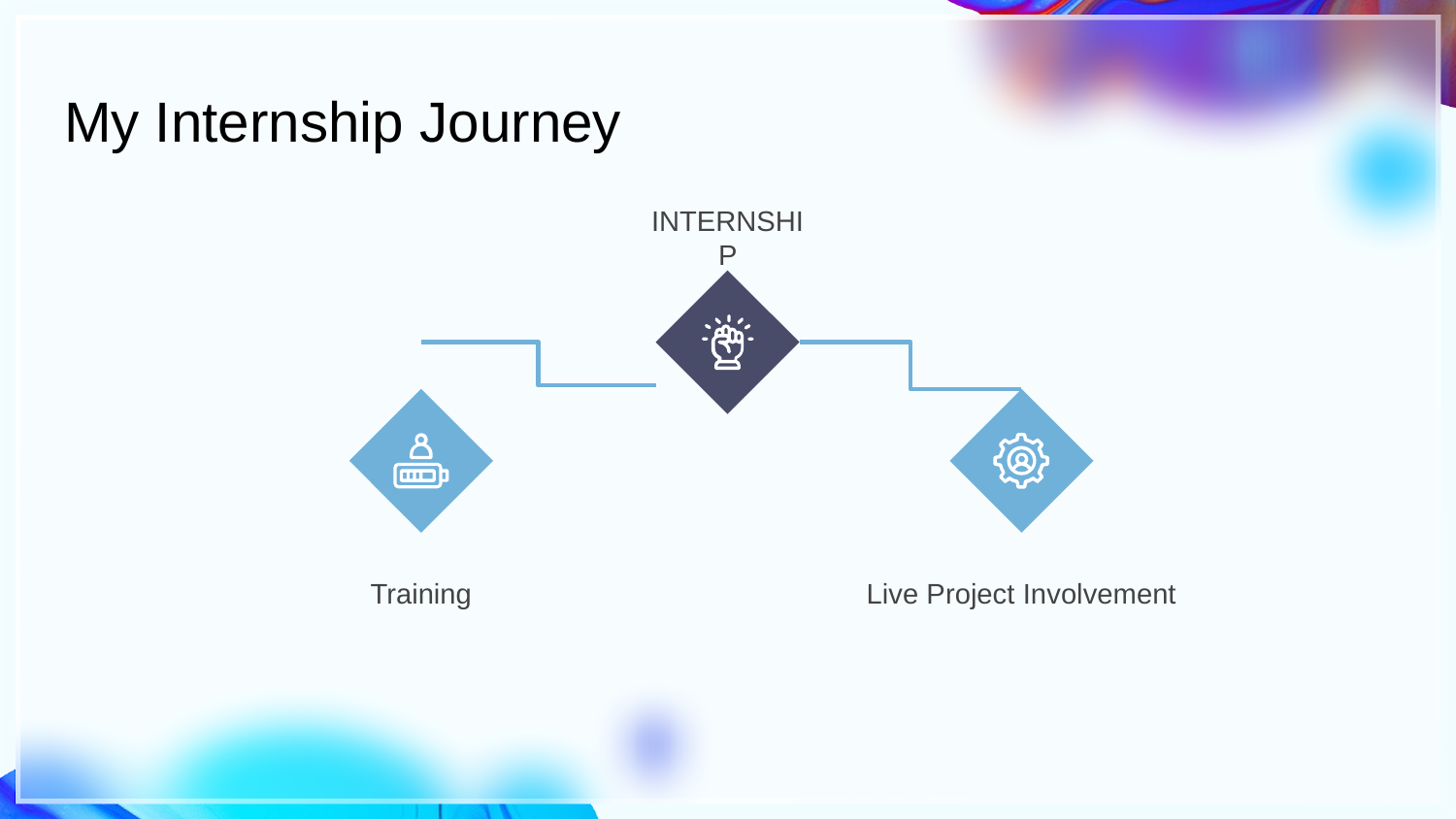

# My Internship Journey
INTERNSHIP

Training
Live Project Involvement